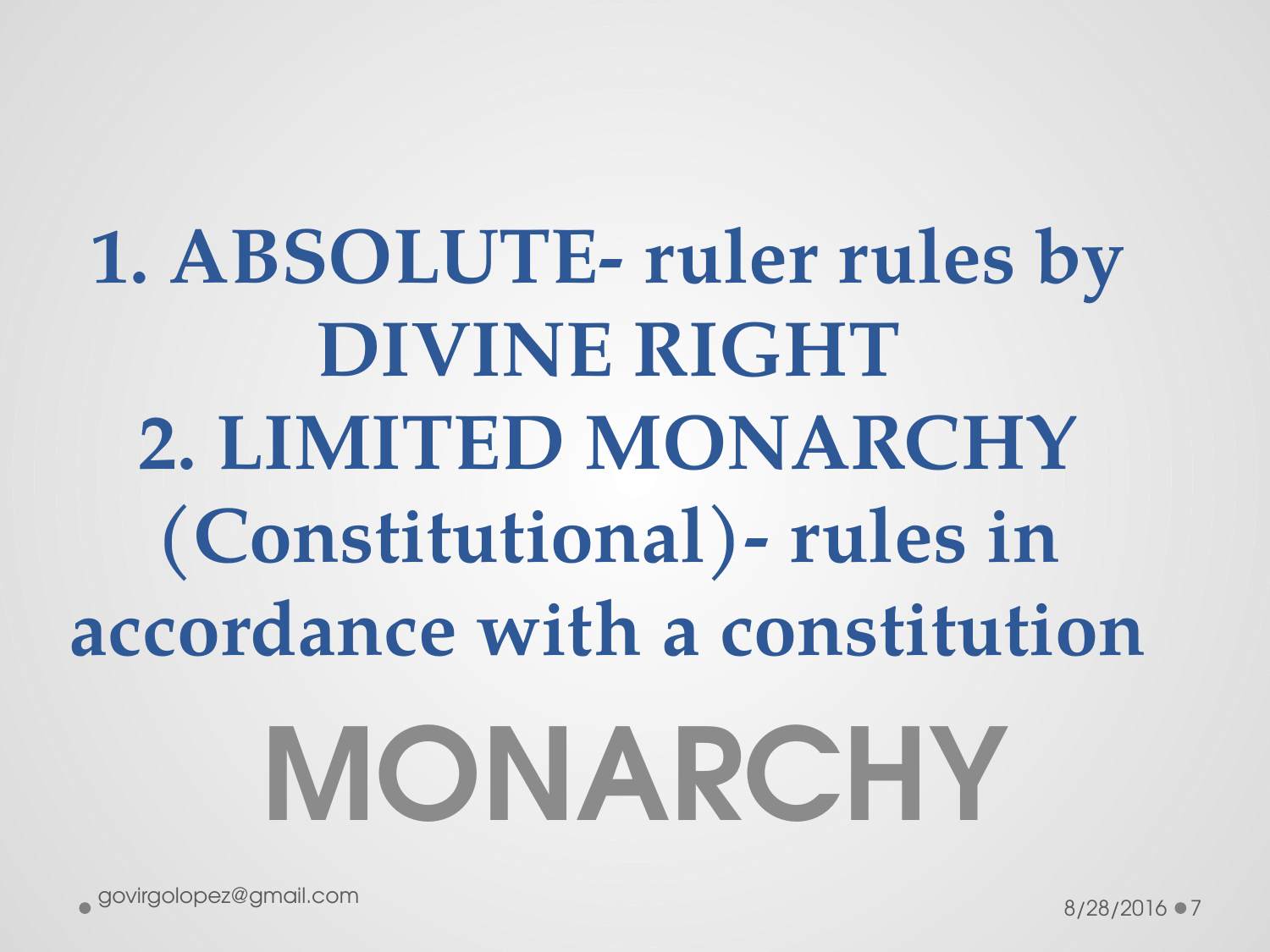

# 1. ABSOLUTE- ruler rules by DIVINE RIGHT 2. LIMITED MONARCHY (Constitutional)- rules in accordance with a constitution
MONARCHY
govirgolopez@gmail.com

8/28/2016
7